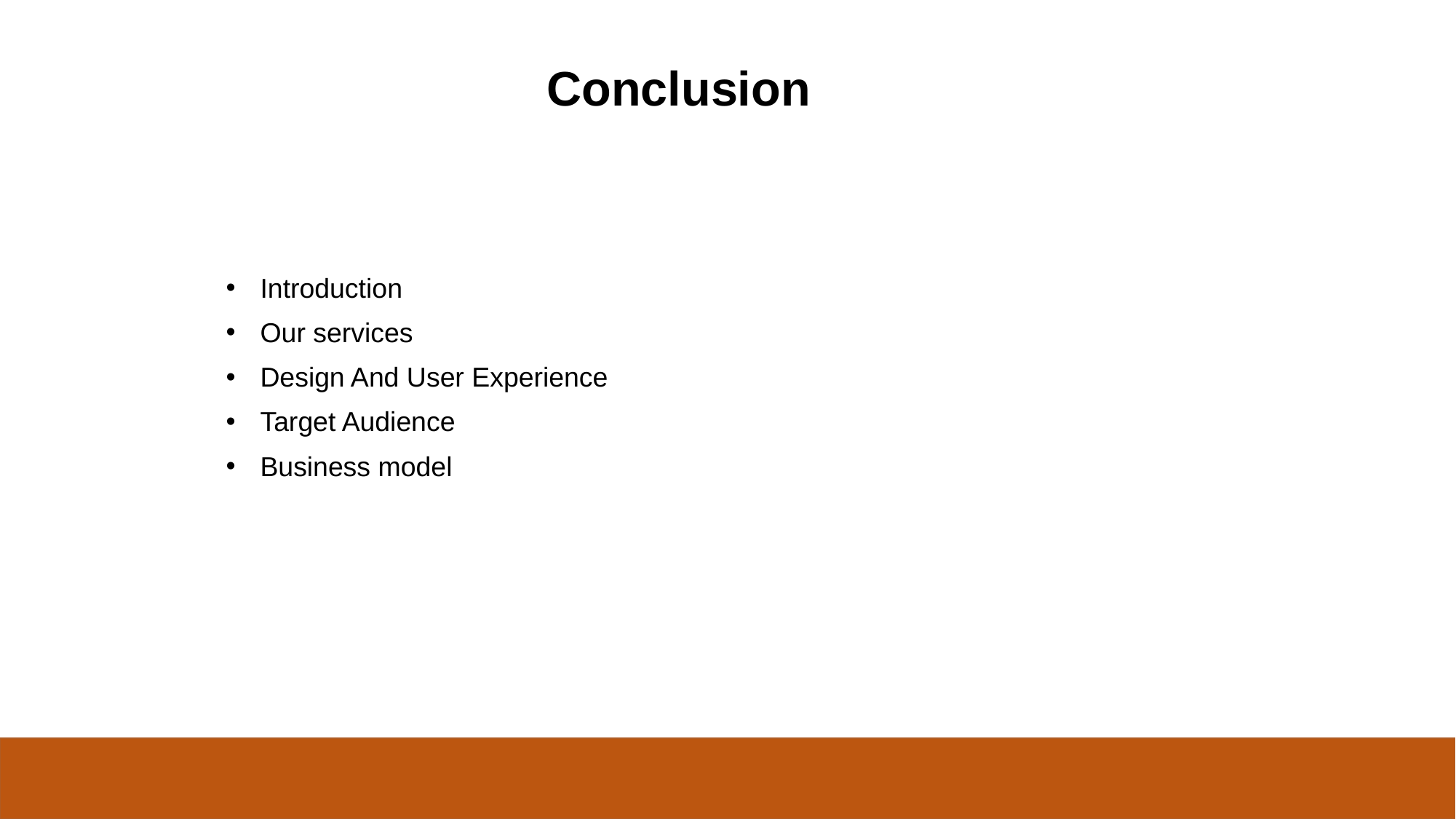

# Conclusion
Introduction
Our services
Design And User Experience
Target Audience
Business model